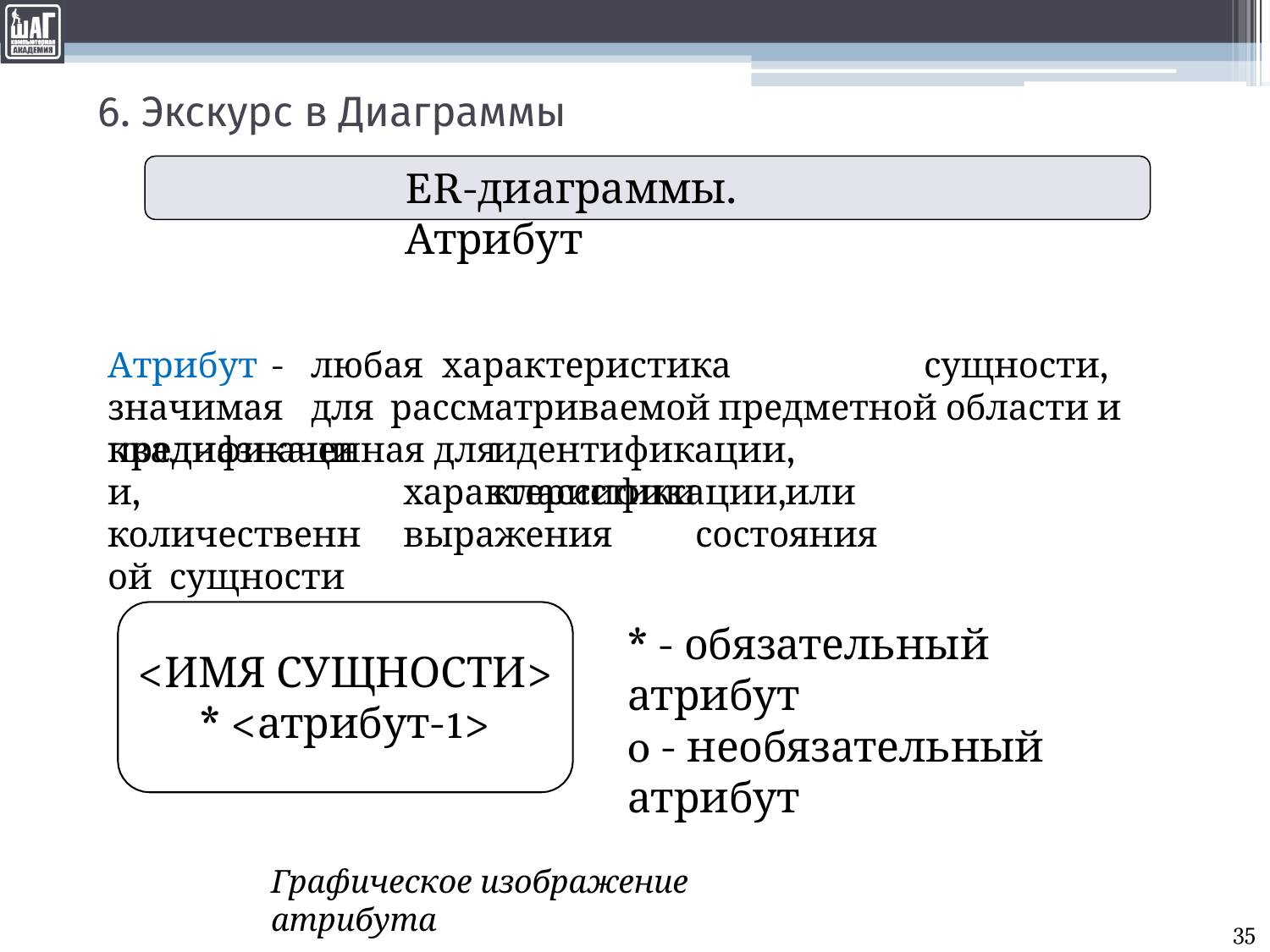

# 6. Экскурс в Диаграммы

ER-диаграммы. Атрибут
Атрибут	-	любая	характеристика	сущности,	значимая	для  рассматриваемой предметной области и предназначенная для
квалификации,  количественной  сущности
идентификации,	классификации,
характеристики	или	выражения	состояния

* - обязательный атрибут
<ИМЯ СУЩНОСТИ>
* <атрибут-1>
o - необязательный атрибут
Графическое изображение атрибута
35